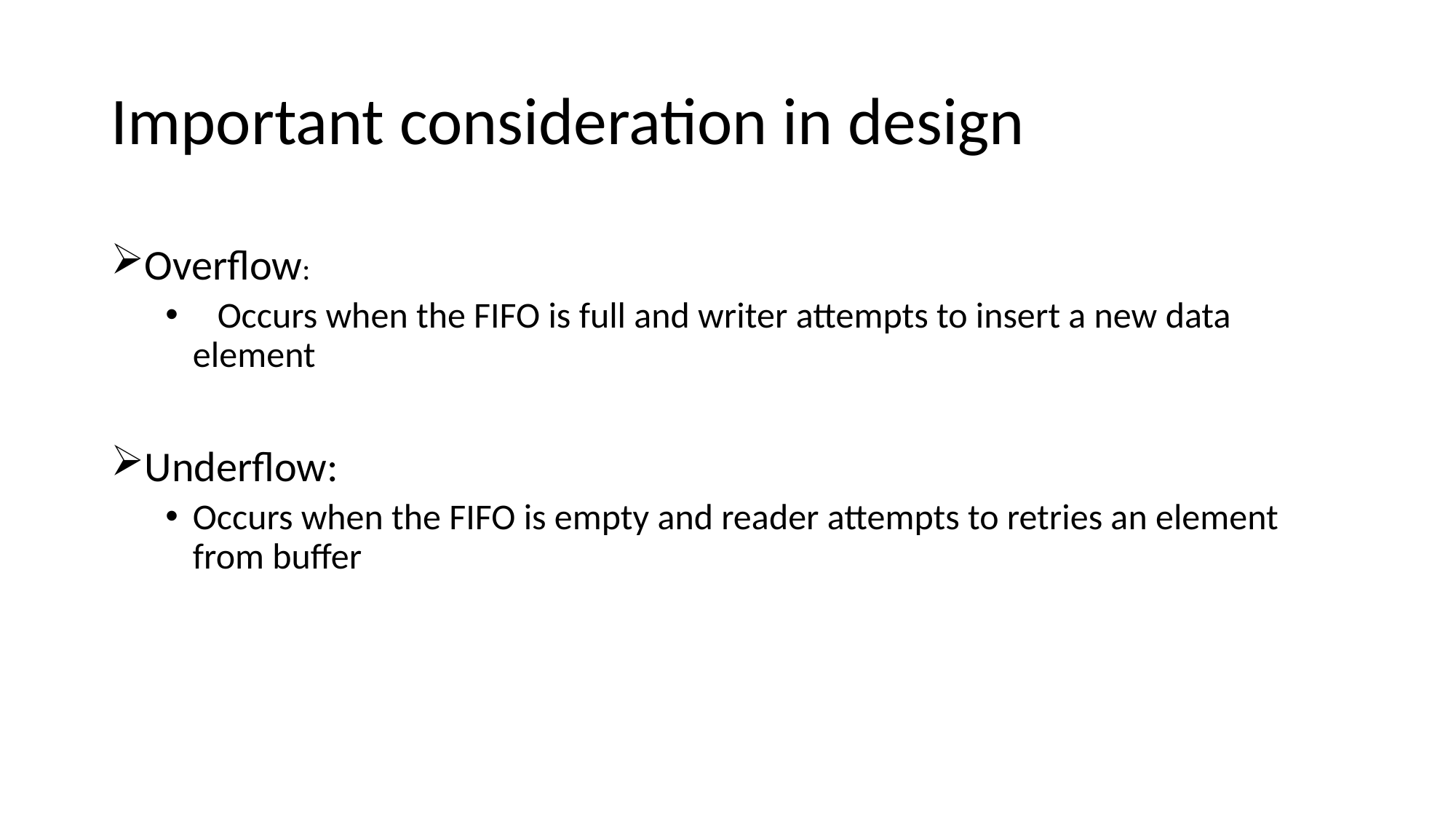

# Important consideration in design
Overflow:
   Occurs when the FIFO is full and writer attempts to insert a new data element

Underflow:
Occurs when the FIFO is empty and reader attempts to retries an element from buffer